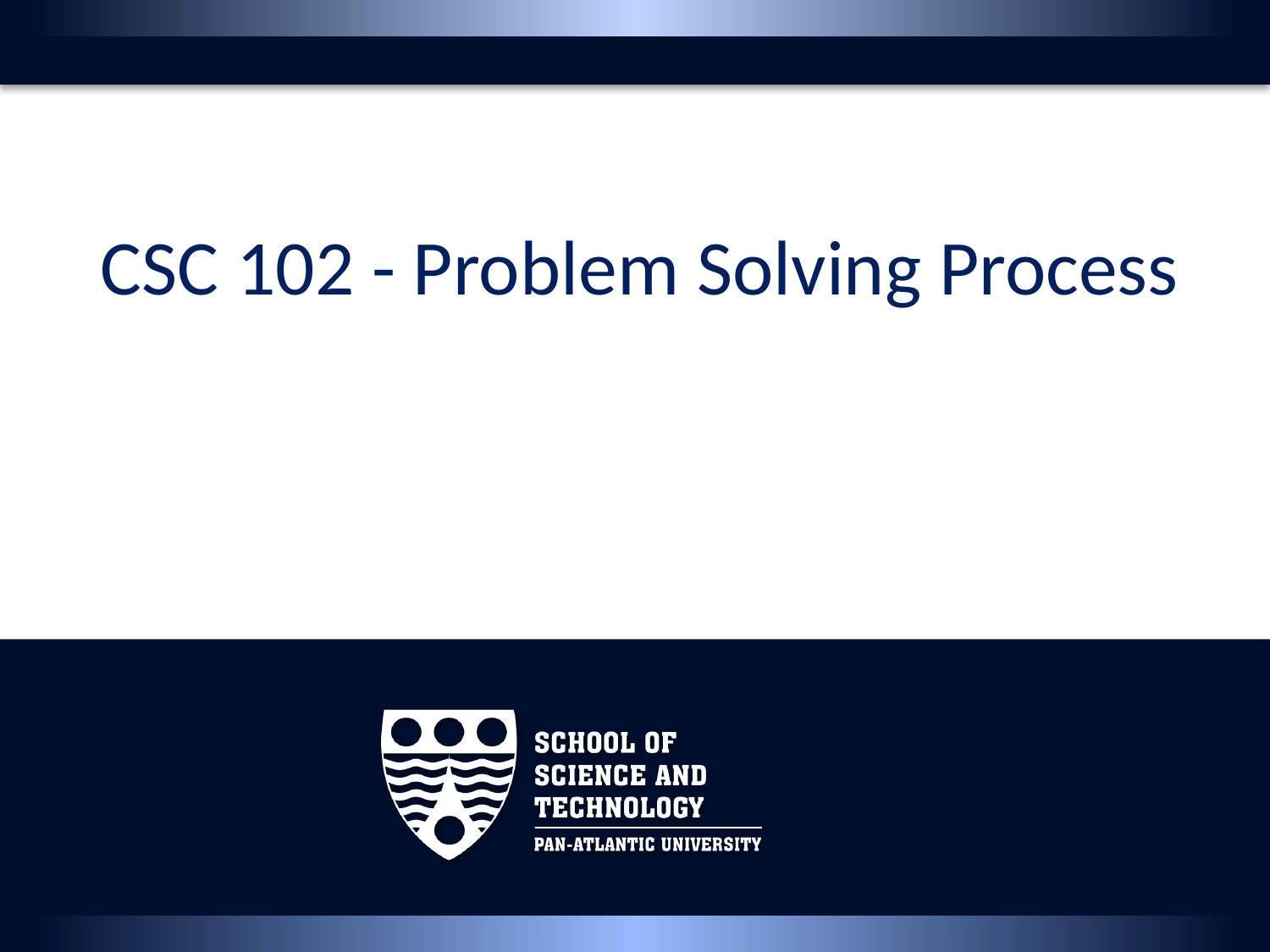

# CSC 102 - Problem Solving Process